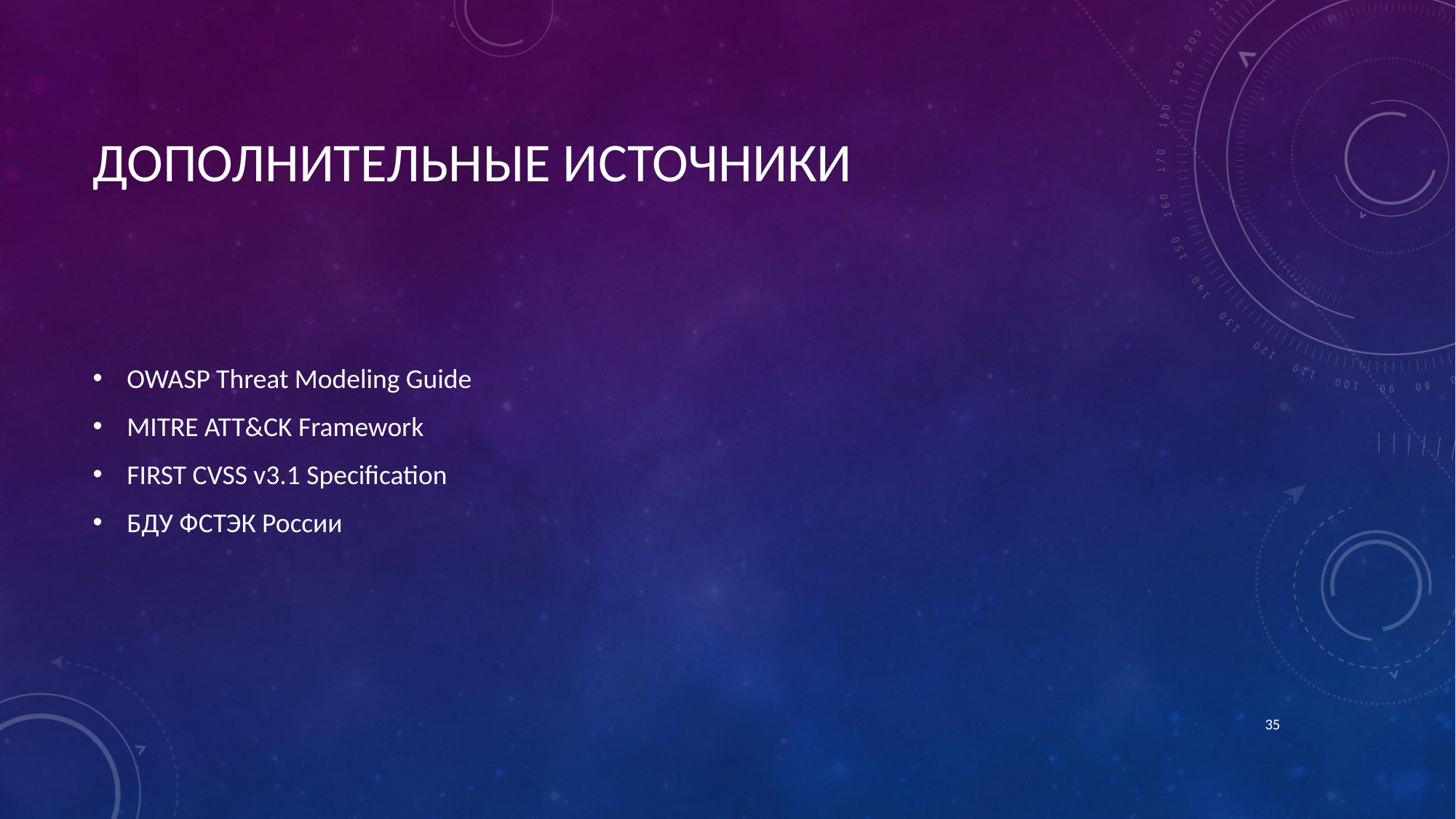

# Дополнительные источники
OWASP Threat Modeling Guide
MITRE ATT&CK Framework
FIRST CVSS v3.1 Specification
БДУ ФСТЭК России

35